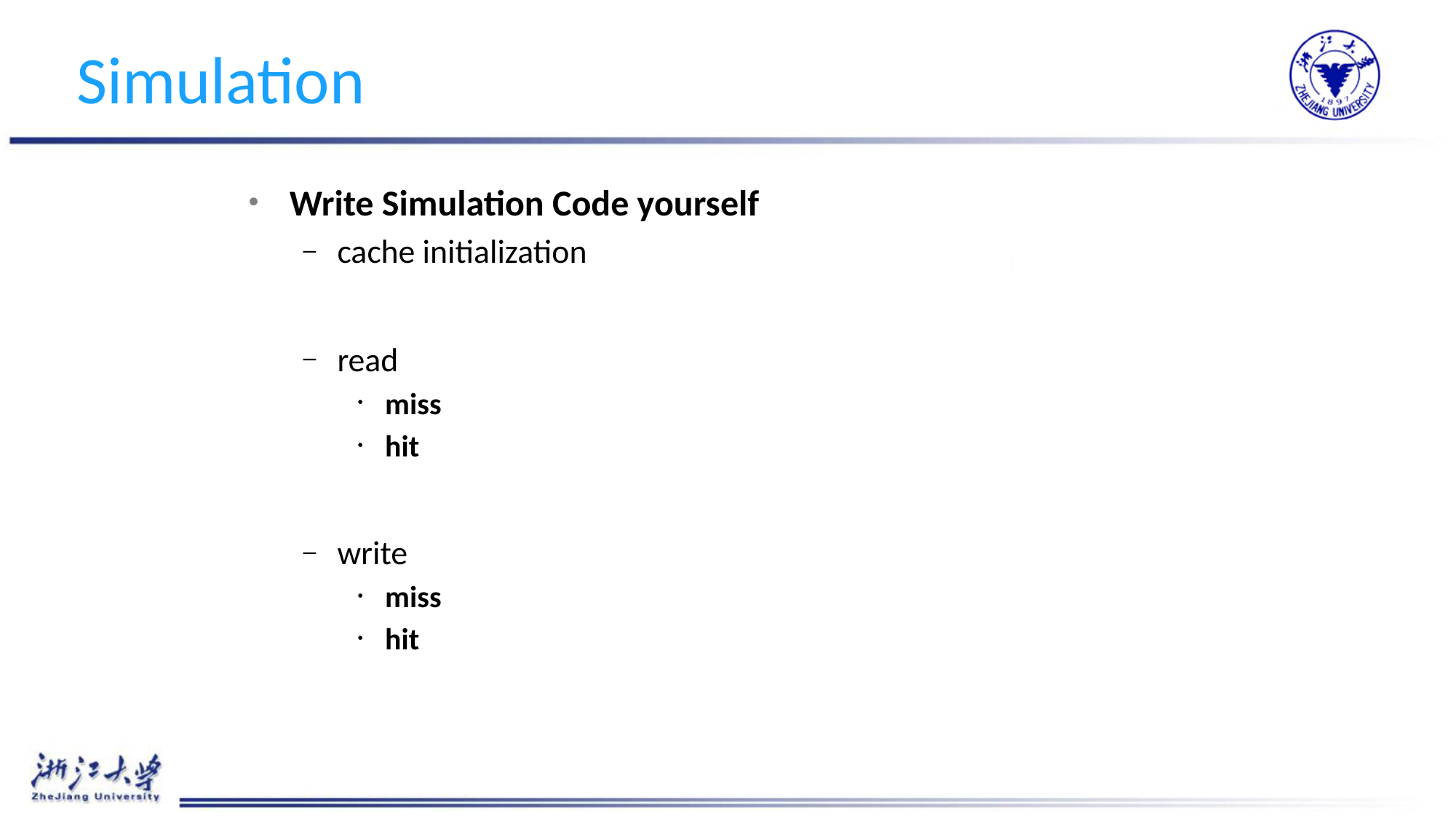

# Simulation
Write Simulation Code yourself
cache initialization

read
miss
hit

write
miss
hit